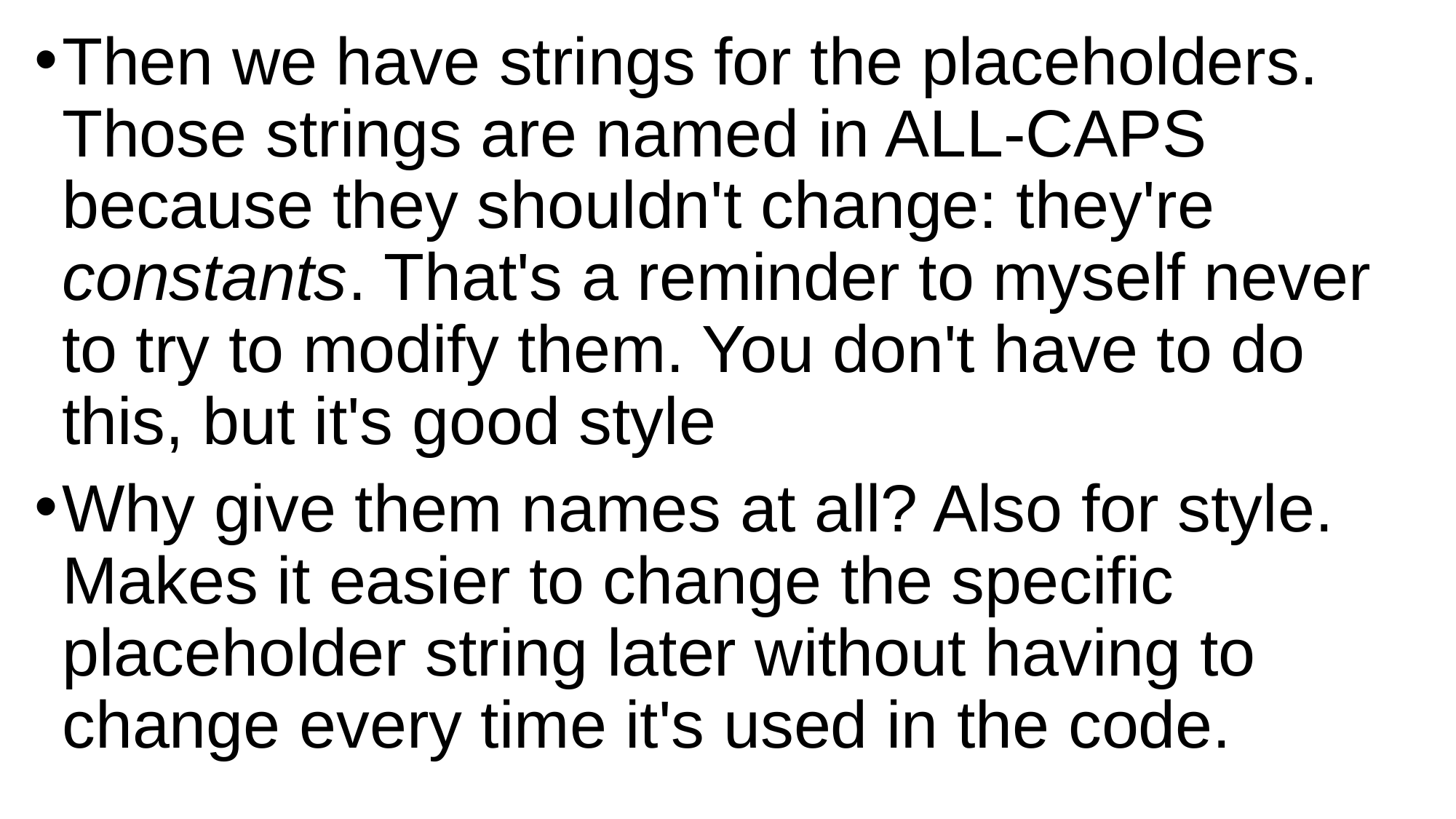

Then we have strings for the placeholders. Those strings are named in ALL-CAPS because they shouldn't change: they're constants. That's a reminder to myself never to try to modify them. You don't have to do this, but it's good style
Why give them names at all? Also for style. Makes it easier to change the specific placeholder string later without having to change every time it's used in the code.